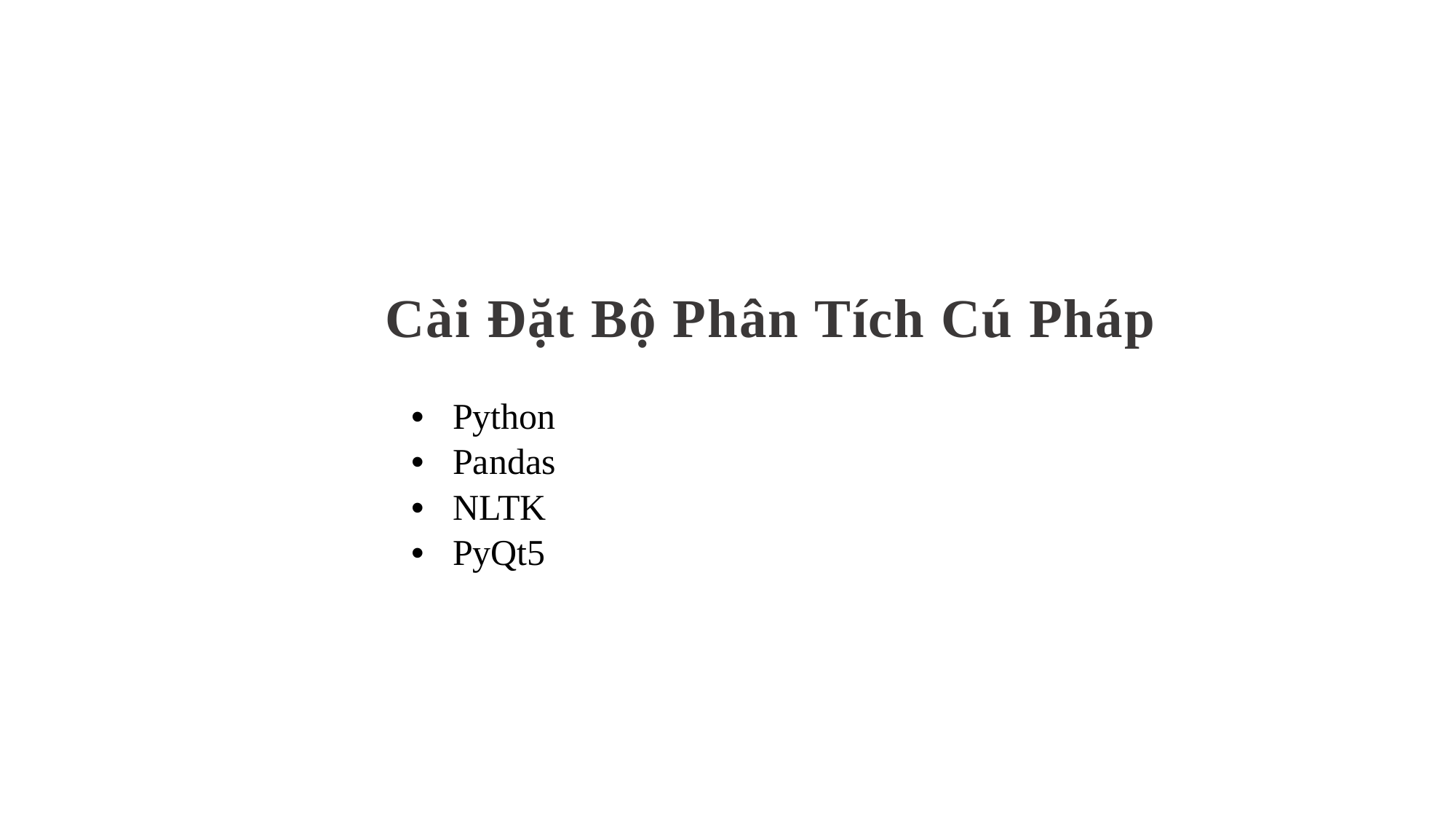

Cài Đặt Bộ Phân Tích Cú Pháp
Python
Pandas
NLTK
PyQt5